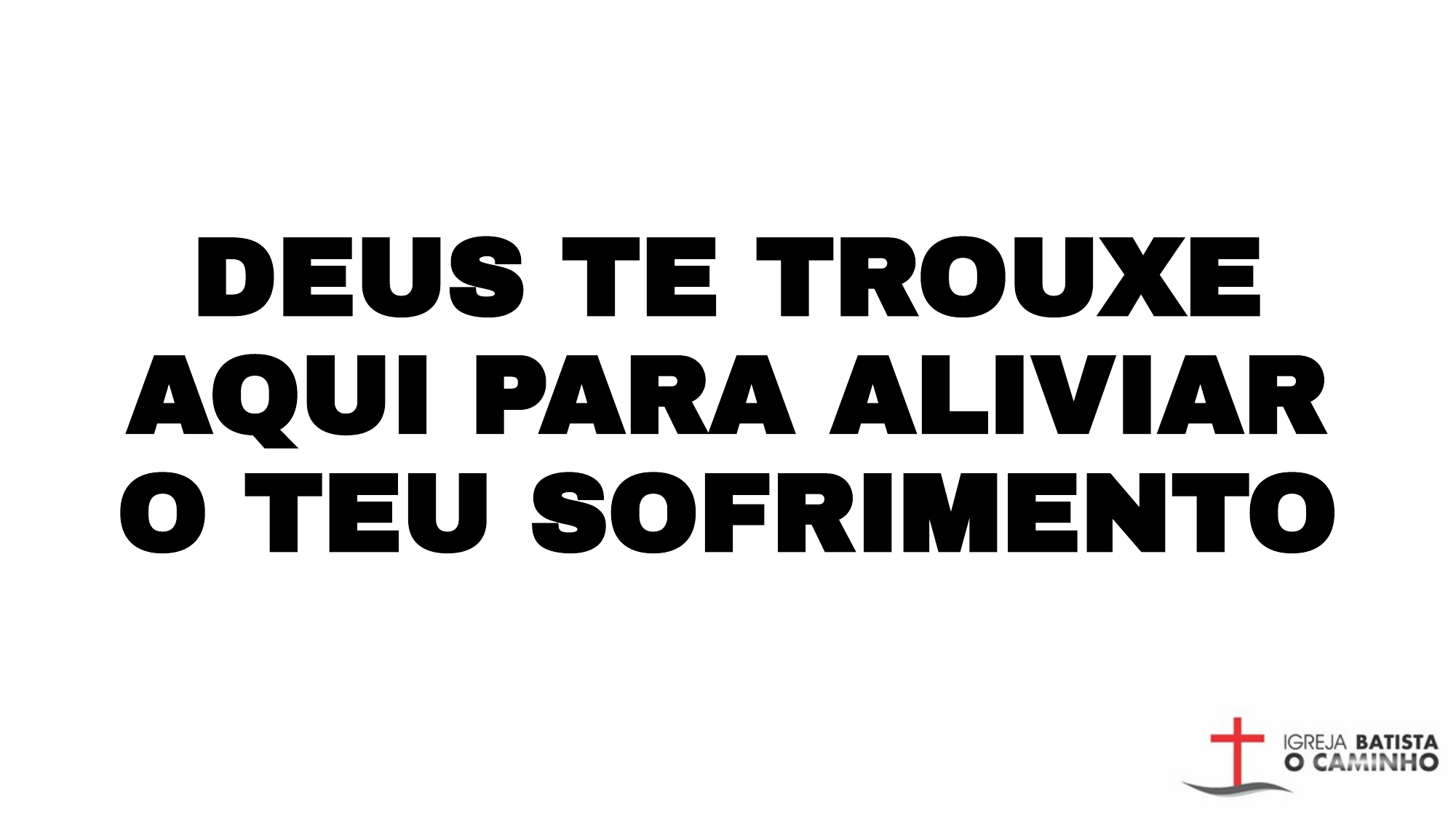

# DEUS TE TROUXE AQUI PARA ALIVIAR O TEU SOFRIMENTO